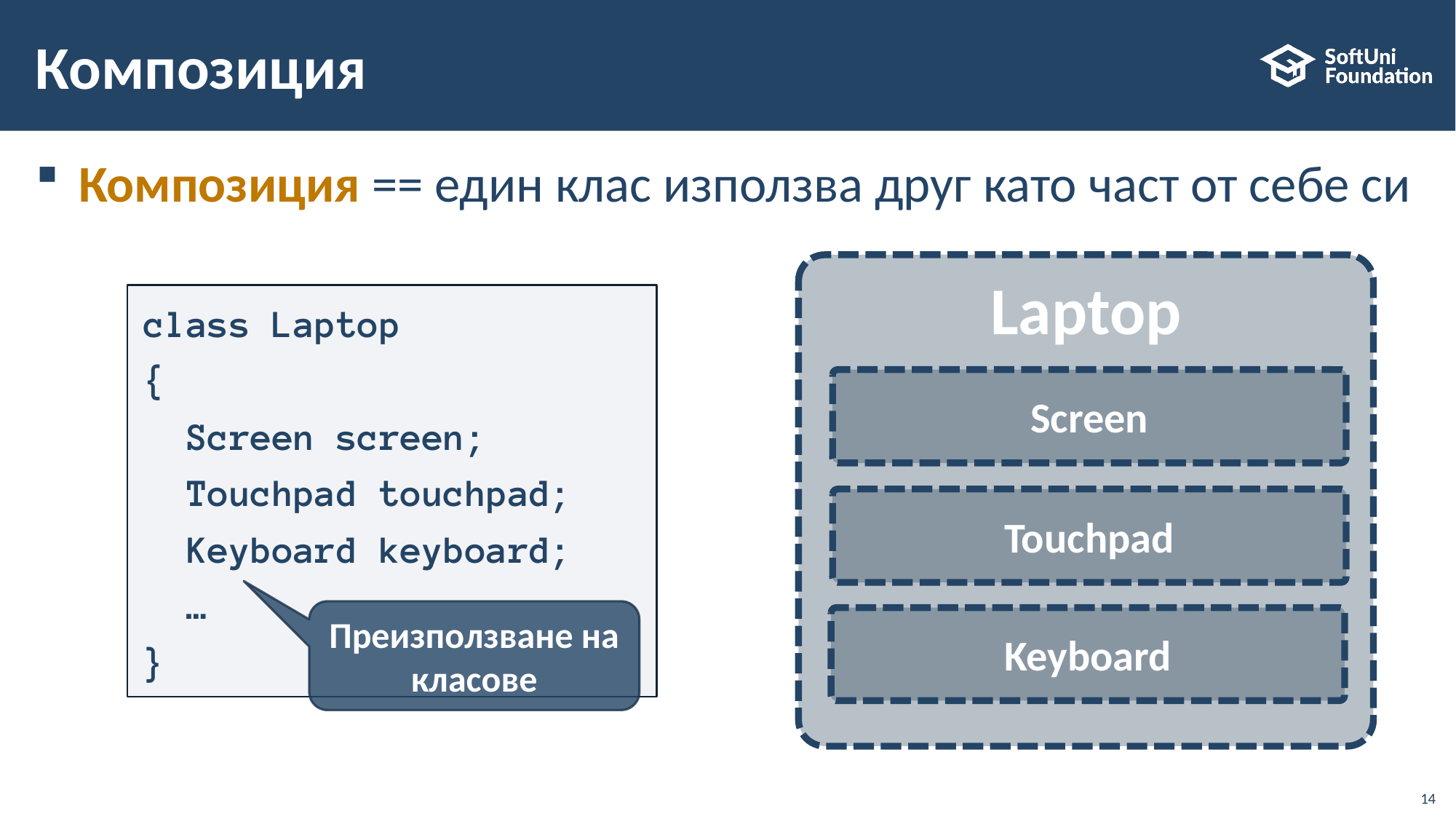

# Композиция
Композиция == един клас използва друг като част от себе си
Laptop
class Laptop
{
  Screen screen;
  Touchpad touchpad;
  Keyboard keyboard;
  …
}
Screen
Touchpad
Преизползване на класове
Keyboard
14